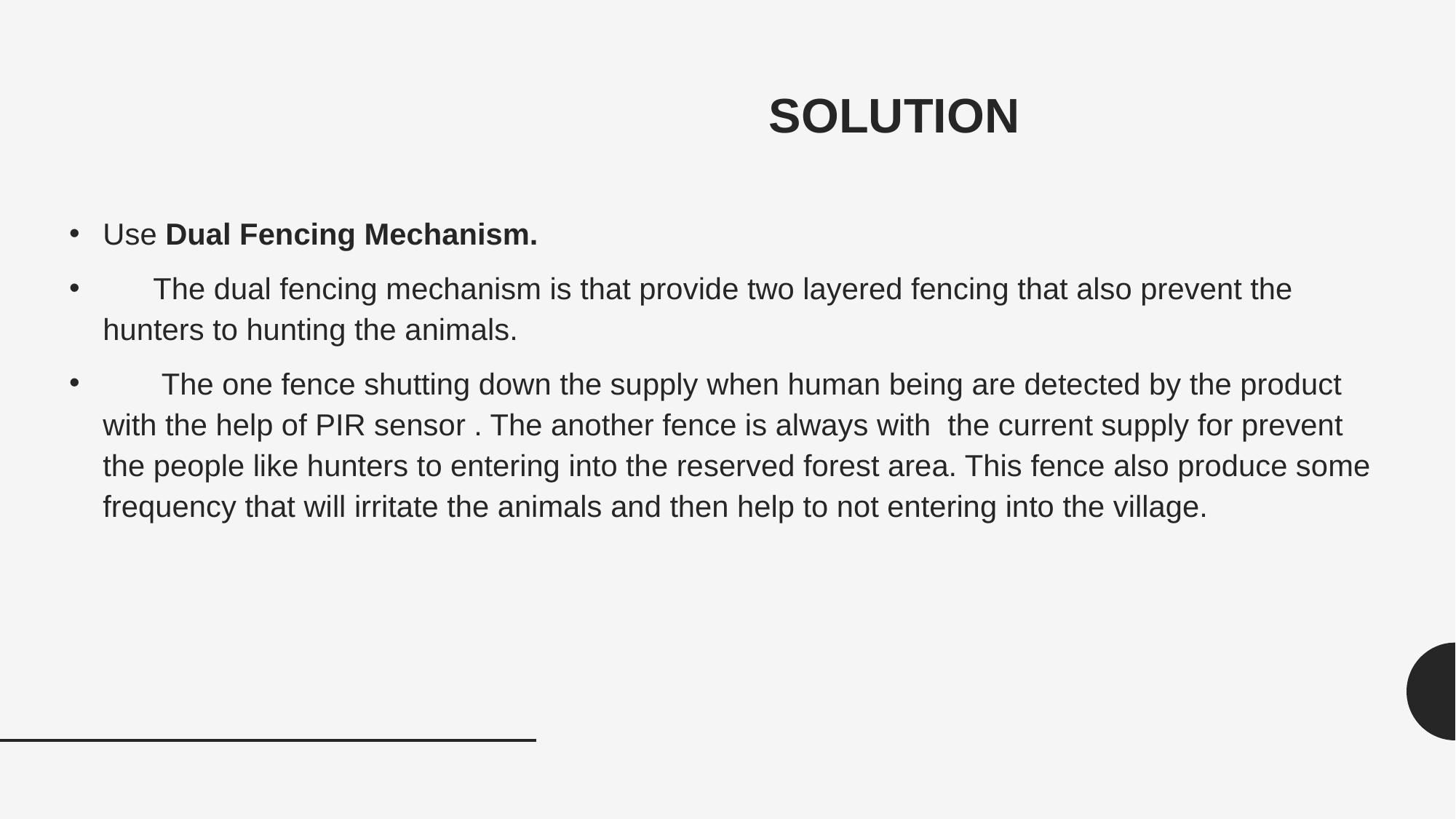

SOLUTION

Use Dual Fencing Mechanism.
      The dual fencing mechanism is that provide two layered fencing that also prevent the hunters to hunting the animals.
       The one fence shutting down the supply when human being are detected by the product with the help of PIR sensor . The another fence is always with  the current supply for prevent the people like hunters to entering into the reserved forest area. This fence also produce some frequency that will irritate the animals and then help to not entering into the village.